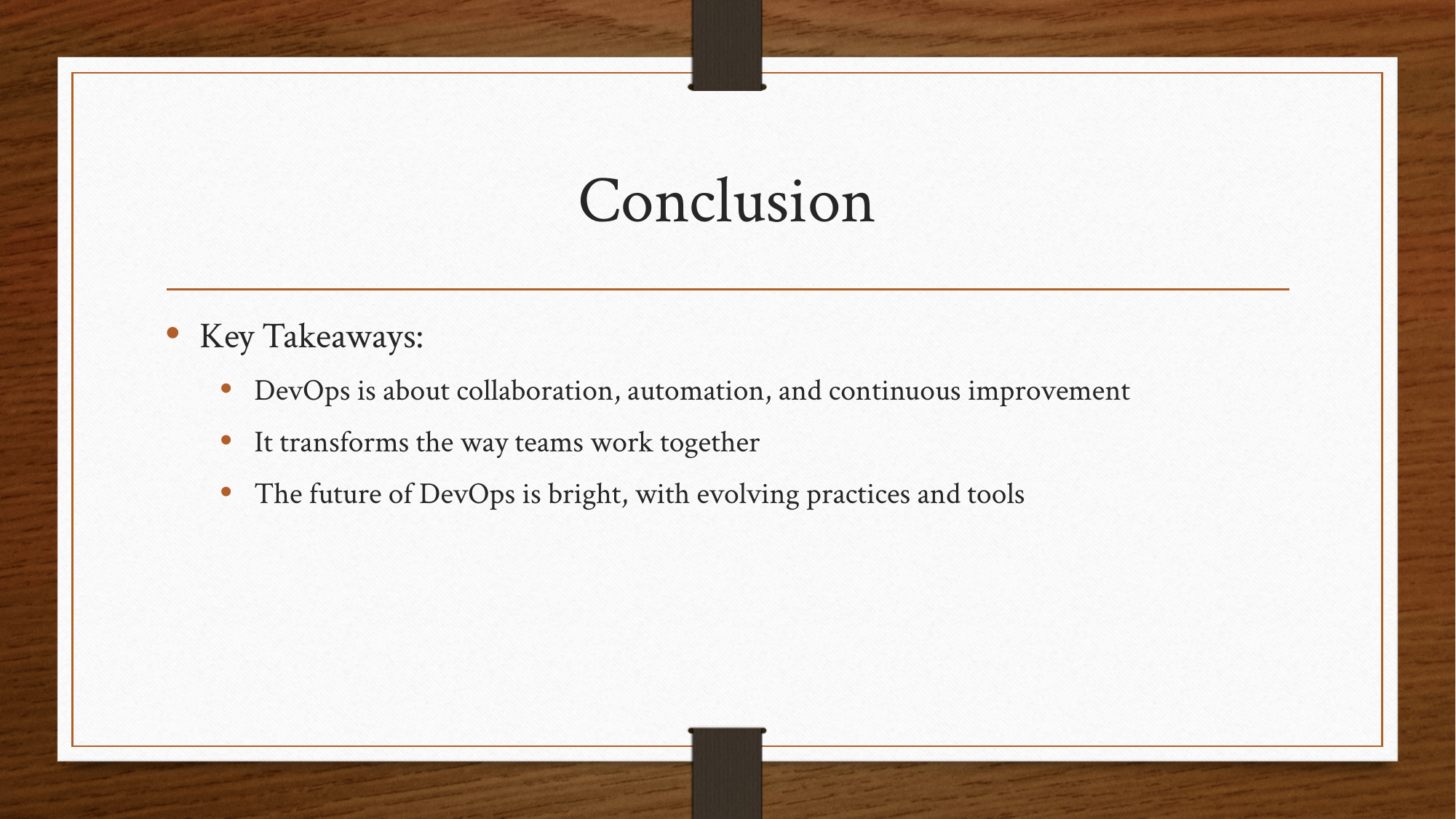

# Conclusion
Key Takeaways:
DevOps is about collaboration, automation, and continuous improvement
It transforms the way teams work together
The future of DevOps is bright, with evolving practices and tools